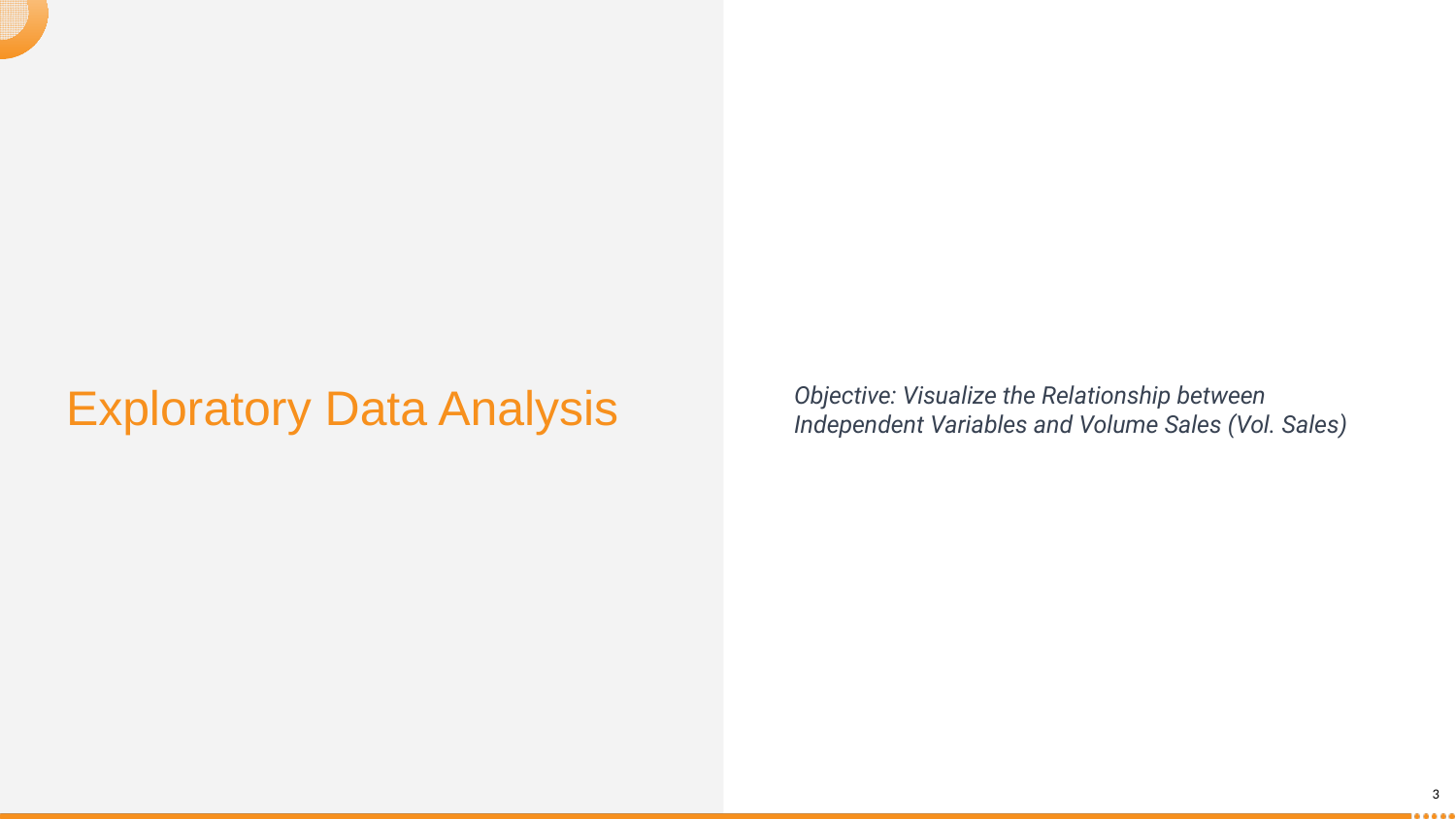

# Exploratory Data Analysis
Objective: Visualize the Relationship between Independent Variables and Volume Sales (Vol. Sales)